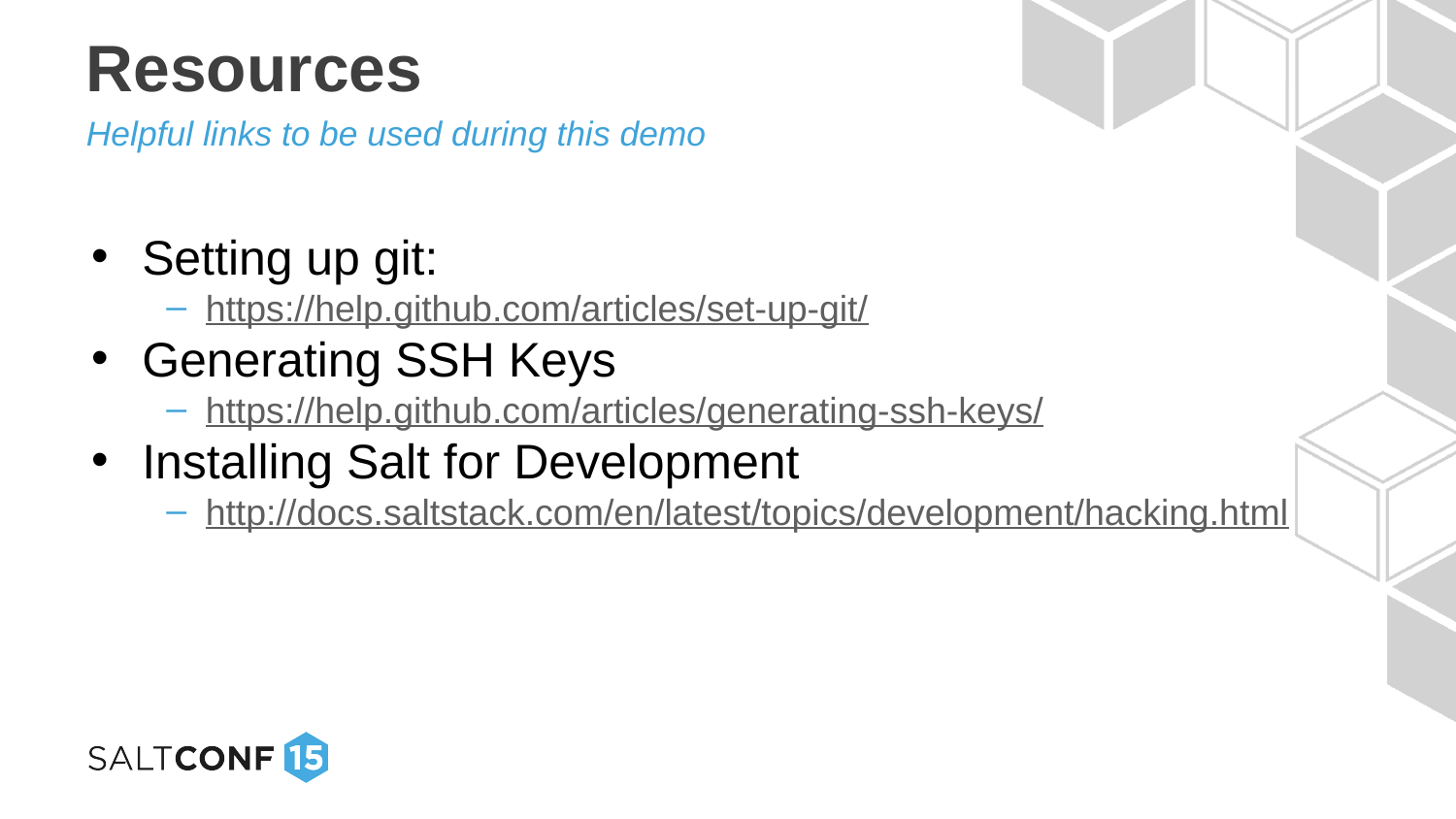

# Resources
Helpful links to be used during this demo
Setting up git:
https://help.github.com/articles/set-up-git/
Generating SSH Keys
https://help.github.com/articles/generating-ssh-keys/
Installing Salt for Development
http://docs.saltstack.com/en/latest/topics/development/hacking.html